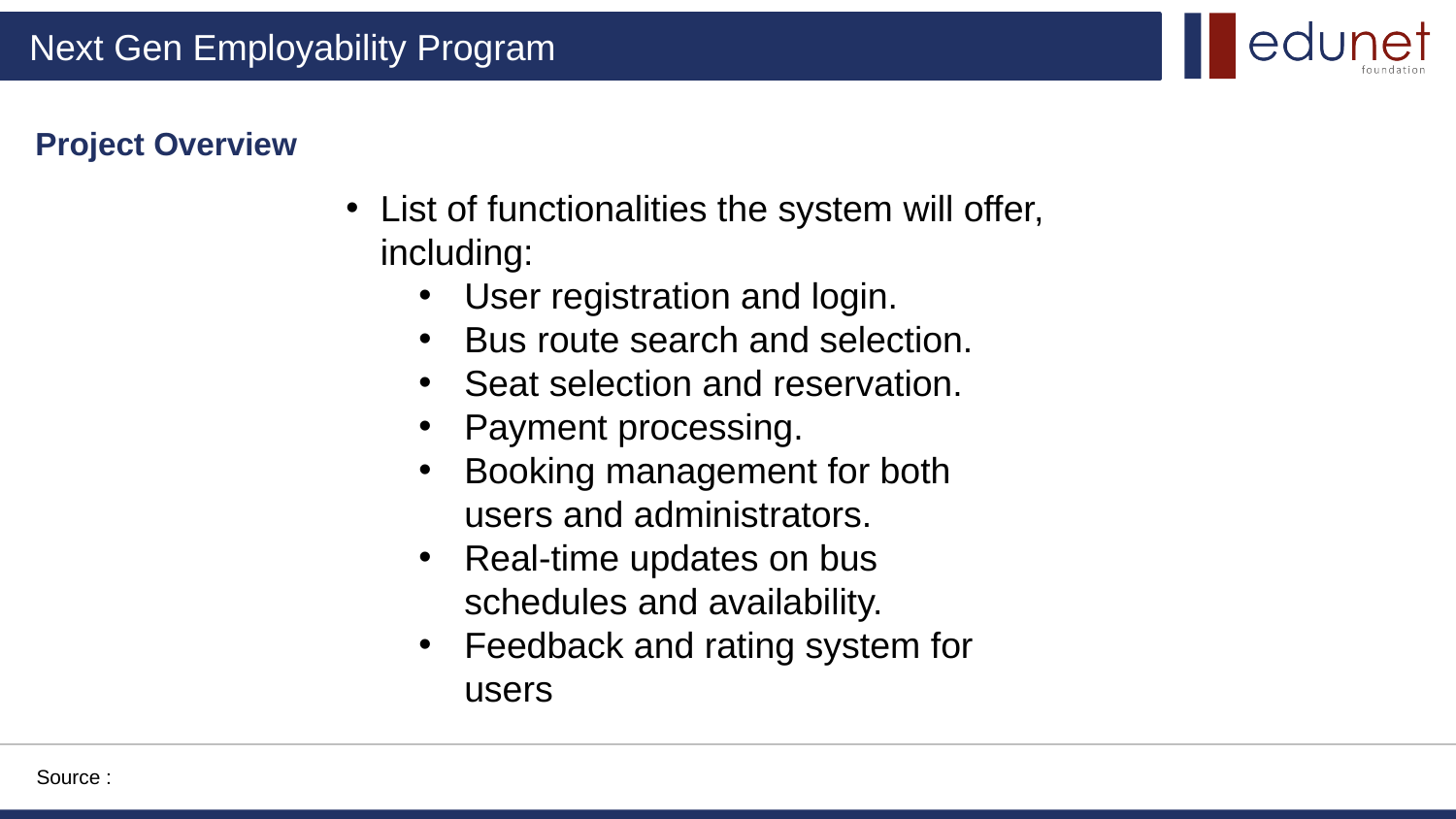

Project Overview

List of functionalities the system will offer, including:
User registration and login.
Bus route search and selection.
Seat selection and reservation.
Payment processing.
Booking management for both users and administrators.
Real-time updates on bus schedules and availability.
Feedback and rating system for users
Source :